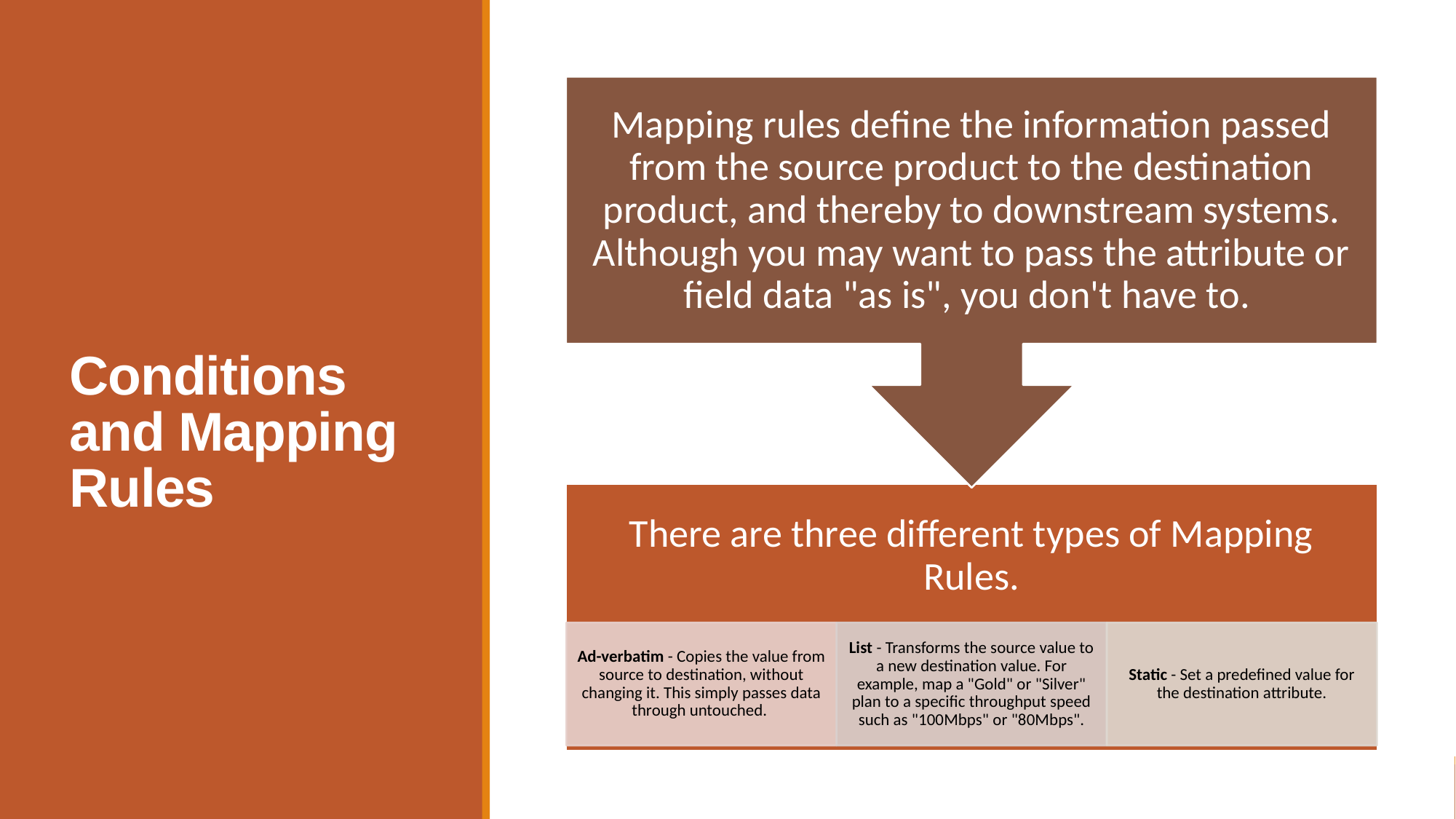

# Conditions and Mapping Rules
There are three different types of Mapping Rules.
Ad-verbatim - Copies the value from source to destination, without changing it. This simply passes data through untouched.
List - Transforms the source value to a new destination value. For example, map a "Gold" or "Silver" plan to a specific throughput speed such as "100Mbps" or "80Mbps".
Static - Set a predefined value for the destination attribute.
Mapping rules define the information passed from the source product to the destination product, and thereby to downstream systems. Although you may want to pass the attribute or field data "as is", you don't have to.